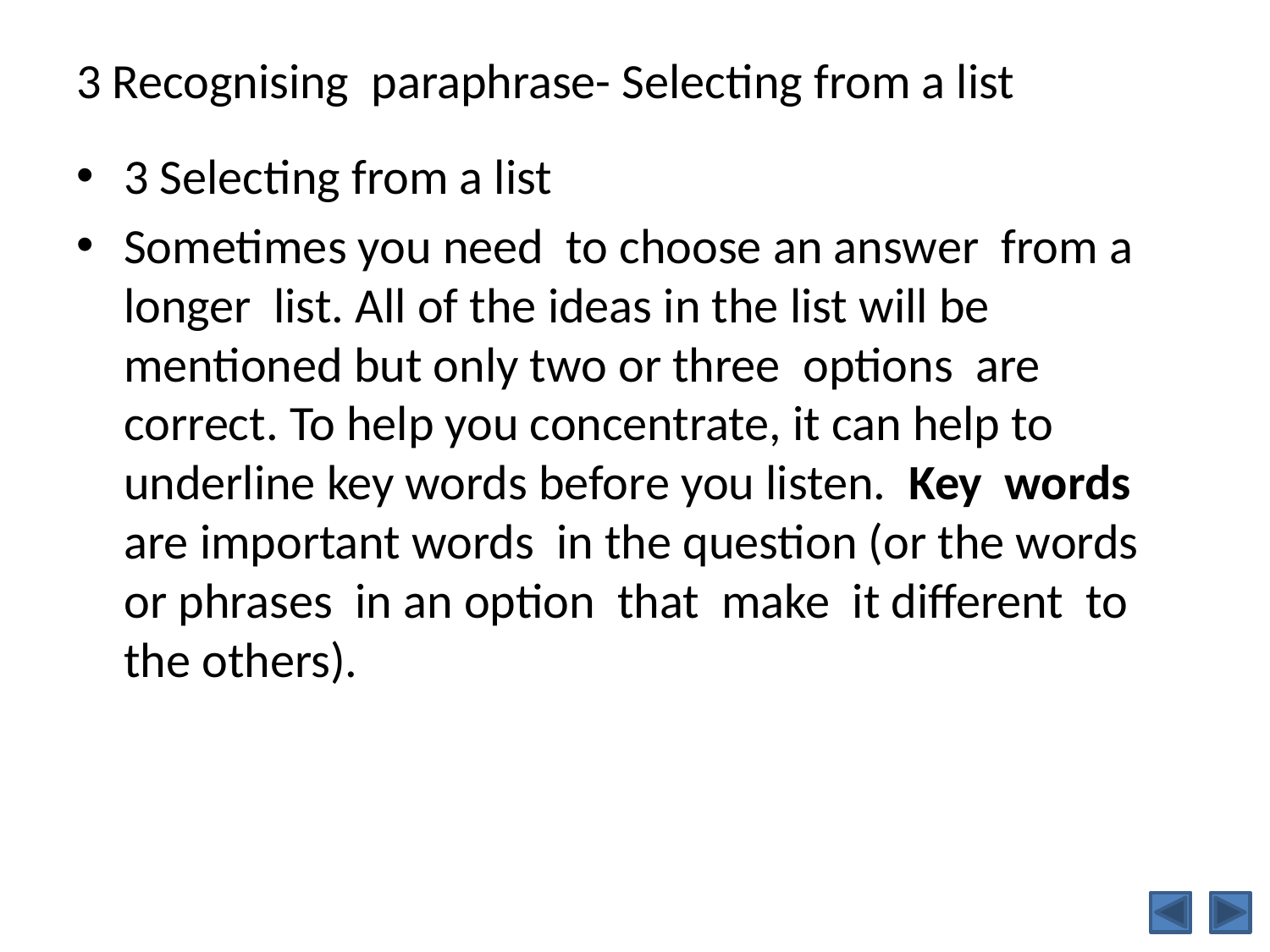

# 3 Recognising  paraphrase- Selecting from a list
3 Selecting from a list
Sometimes you need  to choose an answer  from a longer  list. All of the ideas in the list will be mentioned but only two or three  options  are correct. To help you concentrate, it can help to  underline key words before you listen.  Key  words are important words  in the question (or the words  or phrases  in an option  that  make  it different  to the others).